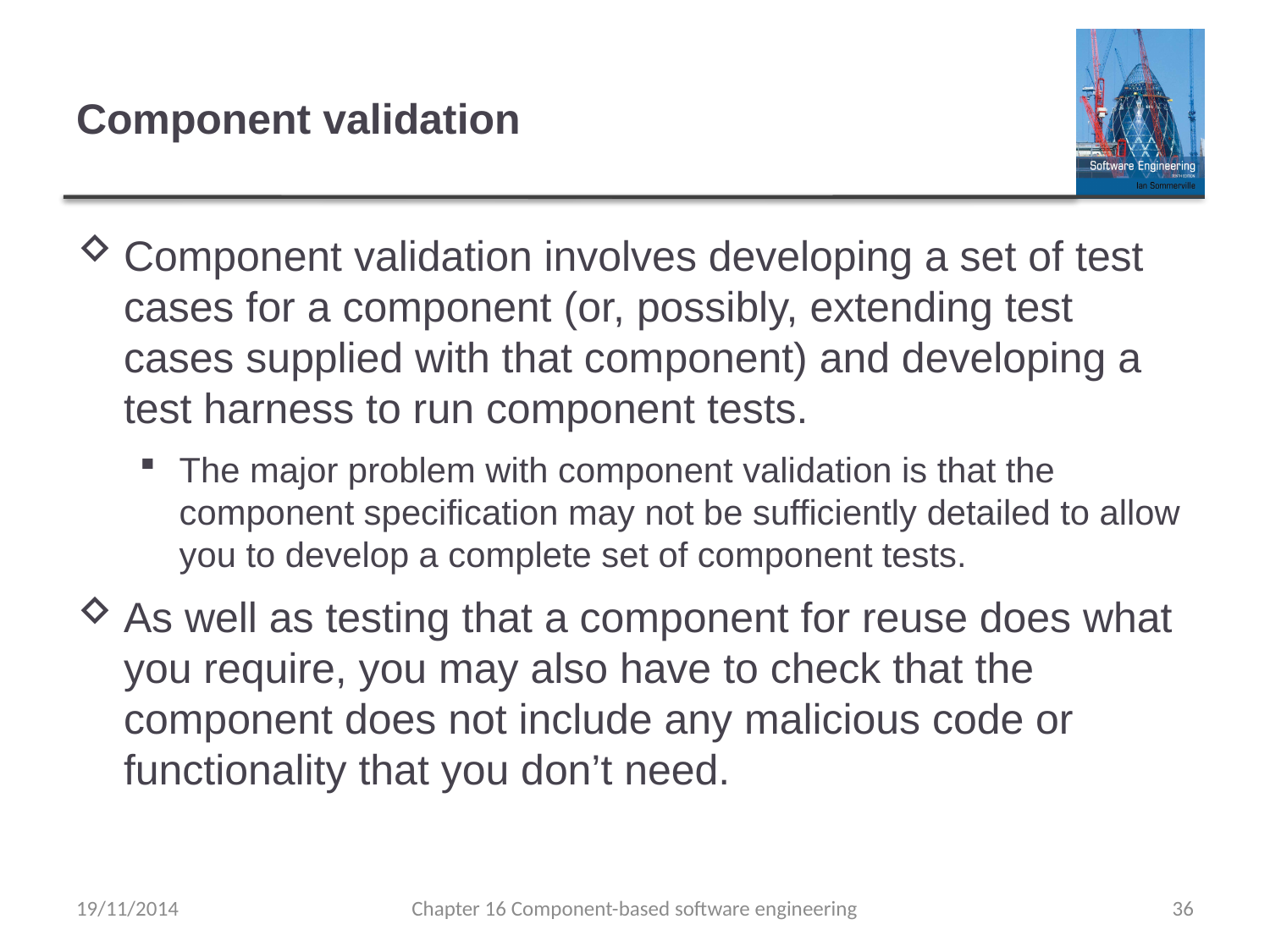

# Component validation
Component validation involves developing a set of test cases for a component (or, possibly, extending test cases supplied with that component) and developing a test harness to run component tests.
The major problem with component validation is that the component specification may not be sufficiently detailed to allow you to develop a complete set of component tests.
As well as testing that a component for reuse does what you require, you may also have to check that the component does not include any malicious code or functionality that you don’t need.
19/11/2014
Chapter 16 Component-based software engineering
36